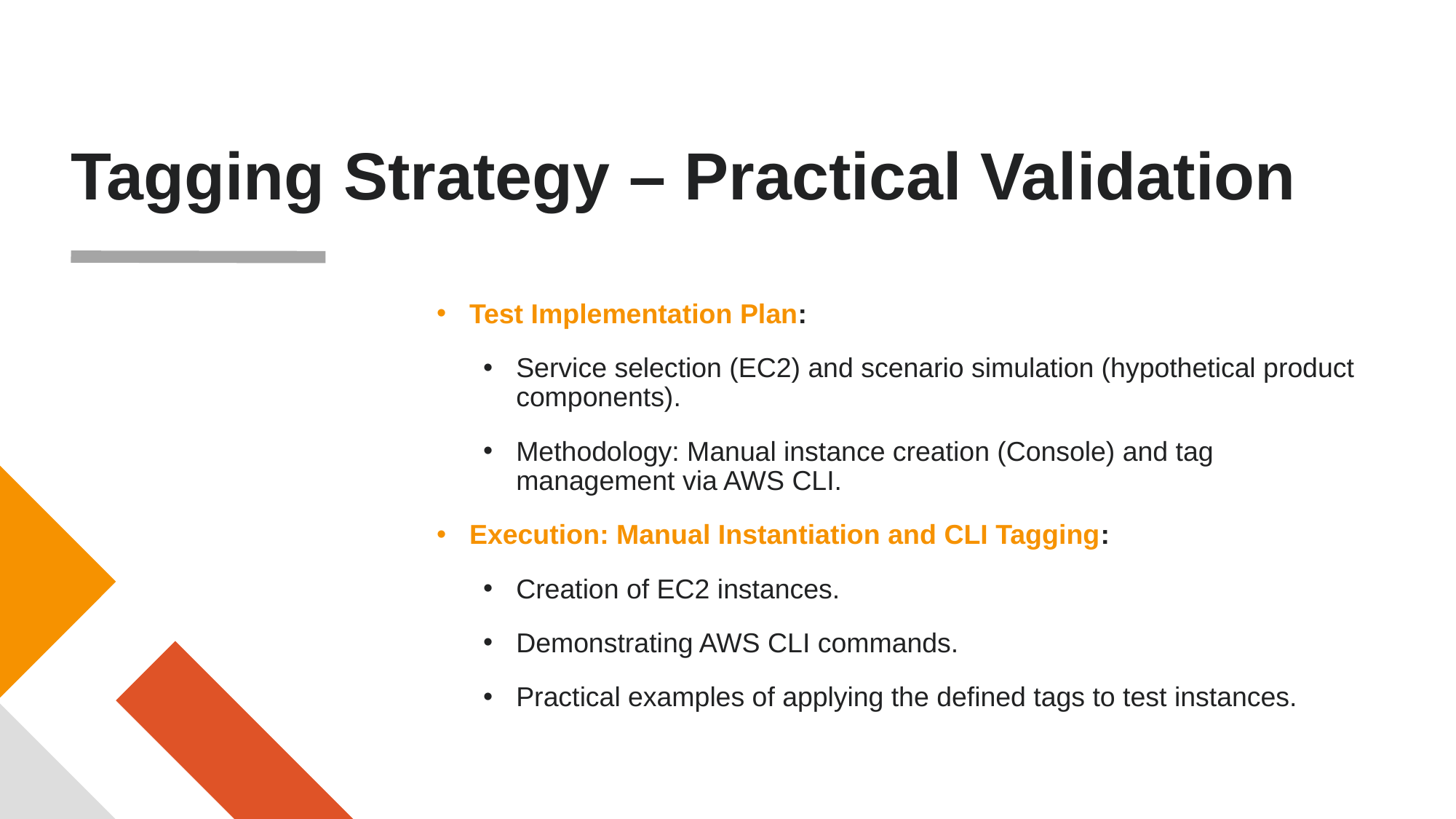

# Tagging Strategy – Practical Validation
Test Implementation Plan:
Service selection (EC2) and scenario simulation (hypothetical product components).
Methodology: Manual instance creation (Console) and tag management via AWS CLI.
Execution: Manual Instantiation and CLI Tagging:
Creation of EC2 instances.
Demonstrating AWS CLI commands.
Practical examples of applying the defined tags to test instances.